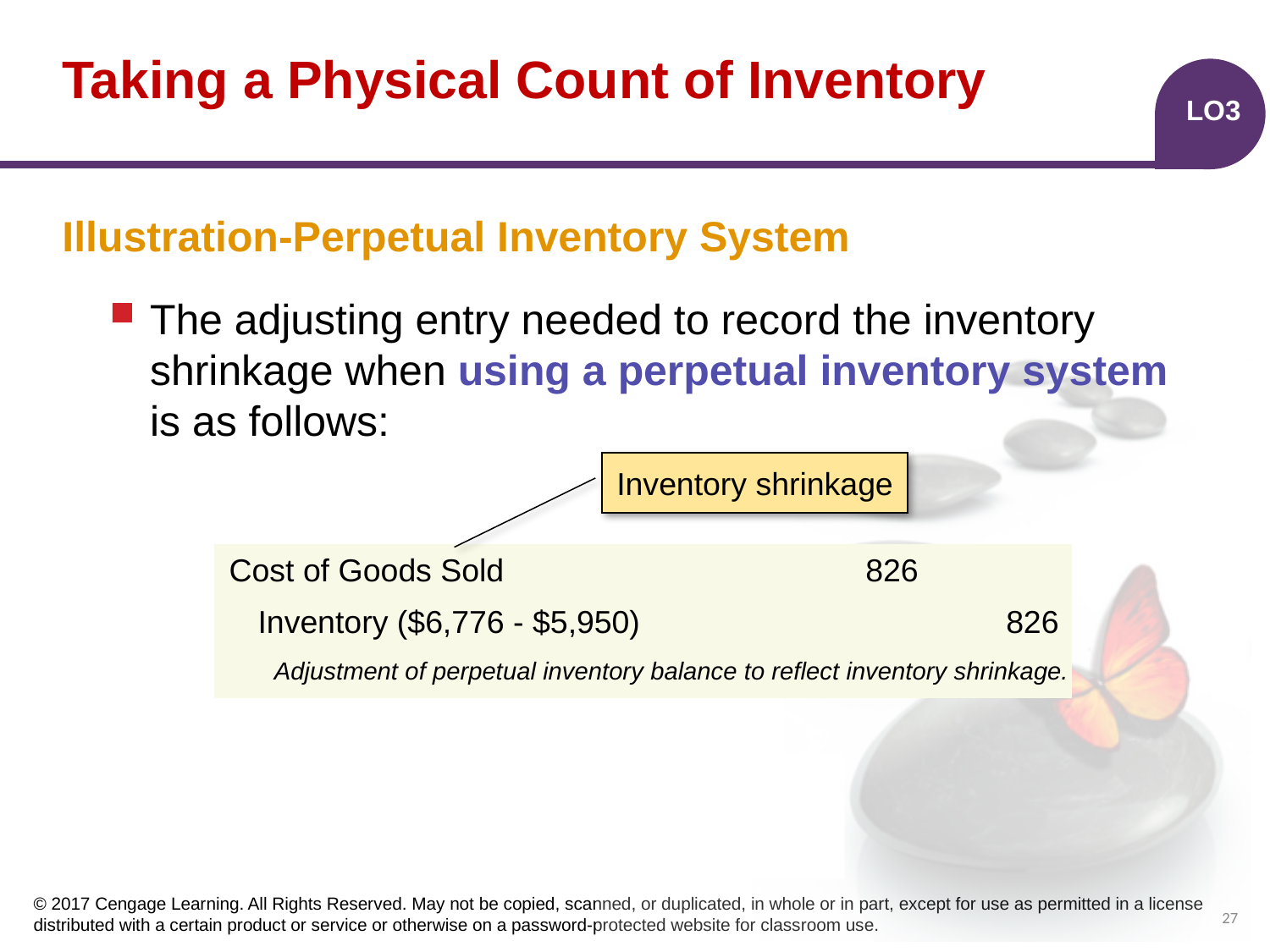

# Taking a Physical Count of Inventory
LO3
Illustration-Perpetual Inventory System
The adjusting entry needed to record the inventory shrinkage when using a perpetual inventory system is as follows:

Inventory shrinkage
|  |  |  |  |
| --- | --- | --- | --- |
|  |  |  |  |
|  |  |  |  |
Cost of Goods Sold
826
826
Inventory ($6,776 - $5,950)
 Adjustment of perpetual inventory balance to reflect inventory shrinkage.

27